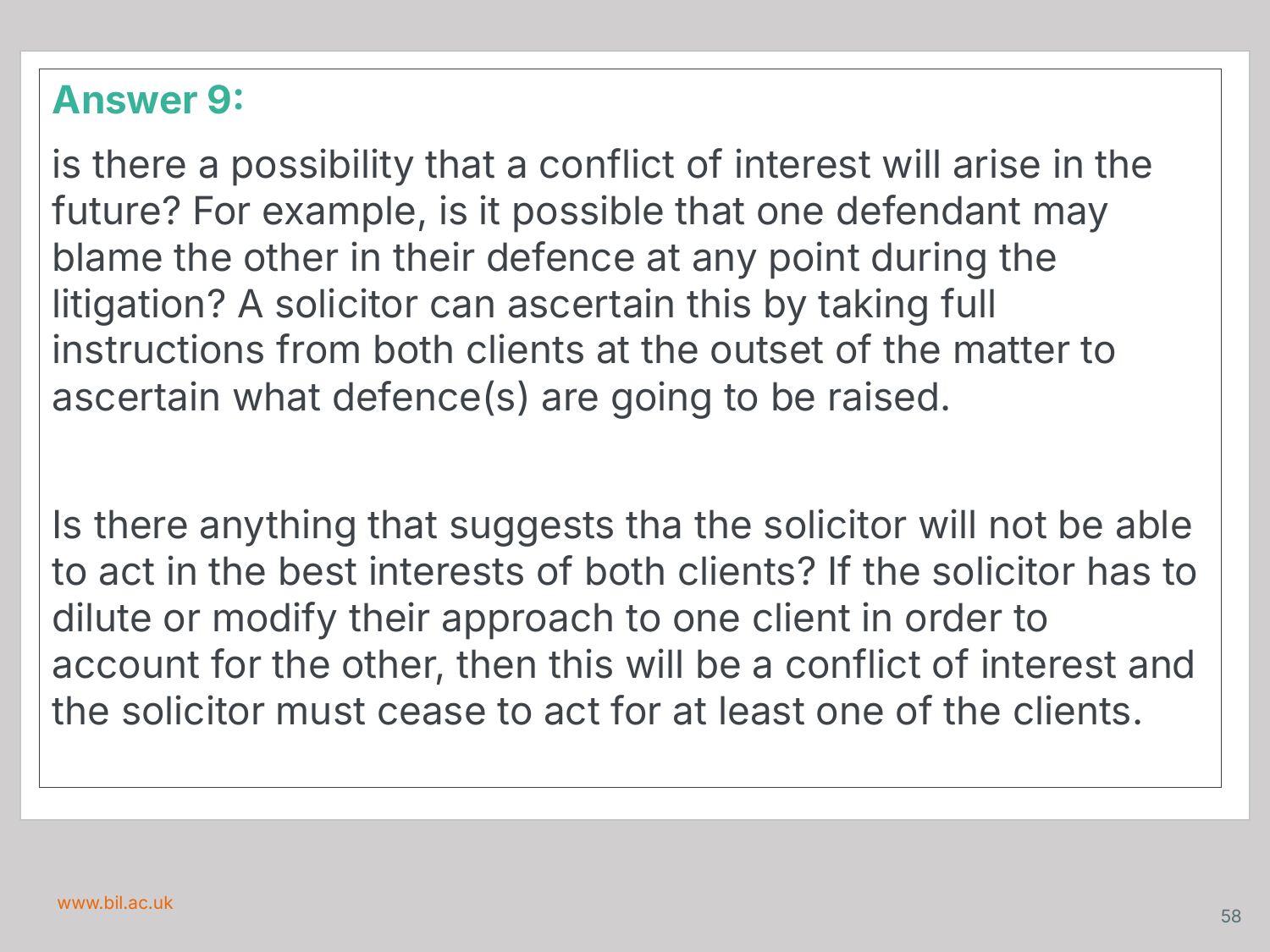

Answer 9:
is there a possibility that a conflict of interest will arise in the future? For example, is it possible that one defendant may blame the other in their defence at any point during the litigation? A solicitor can ascertain this by taking full instructions from both clients at the outset of the matter to ascertain what defence(s) are going to be raised.

Is there anything that suggests tha the solicitor will not be able to act in the best interests of both clients? If the solicitor has to dilute or modify their approach to one client in order to account for the other, then this will be a conflict of interest and the solicitor must cease to act for at least one of the clients.

www.bil.ac.uk
58